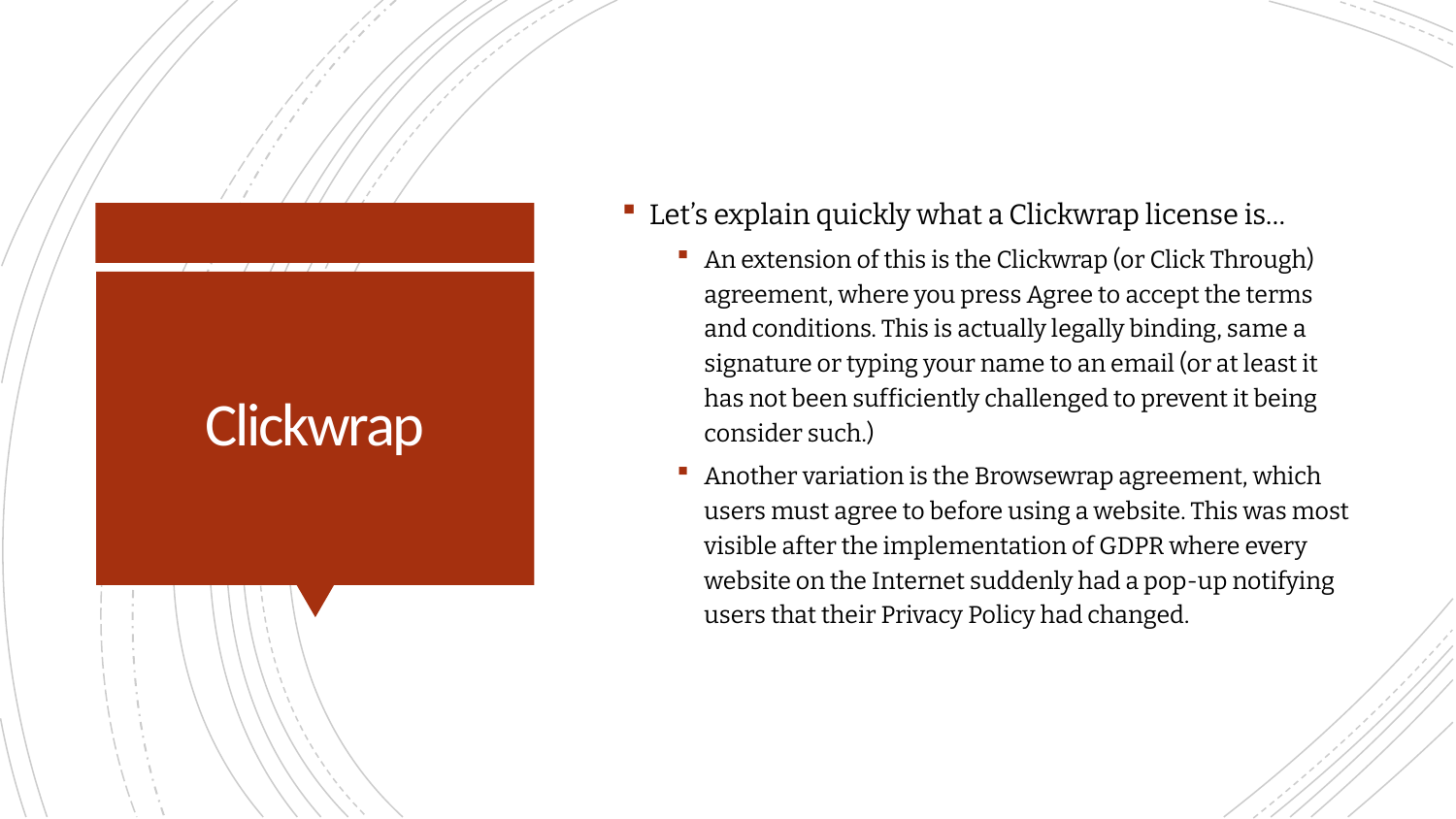

Let’s explain quickly what a Clickwrap license is…
An extension of this is the Clickwrap (or Click Through) agreement, where you press Agree to accept the terms and conditions. This is actually legally binding, same a signature or typing your name to an email (or at least it has not been sufficiently challenged to prevent it being consider such.)
Another variation is the Browsewrap agreement, which users must agree to before using a website. This was most visible after the implementation of GDPR where every website on the Internet suddenly had a pop-up notifying users that their Privacy Policy had changed.
# Clickwrap